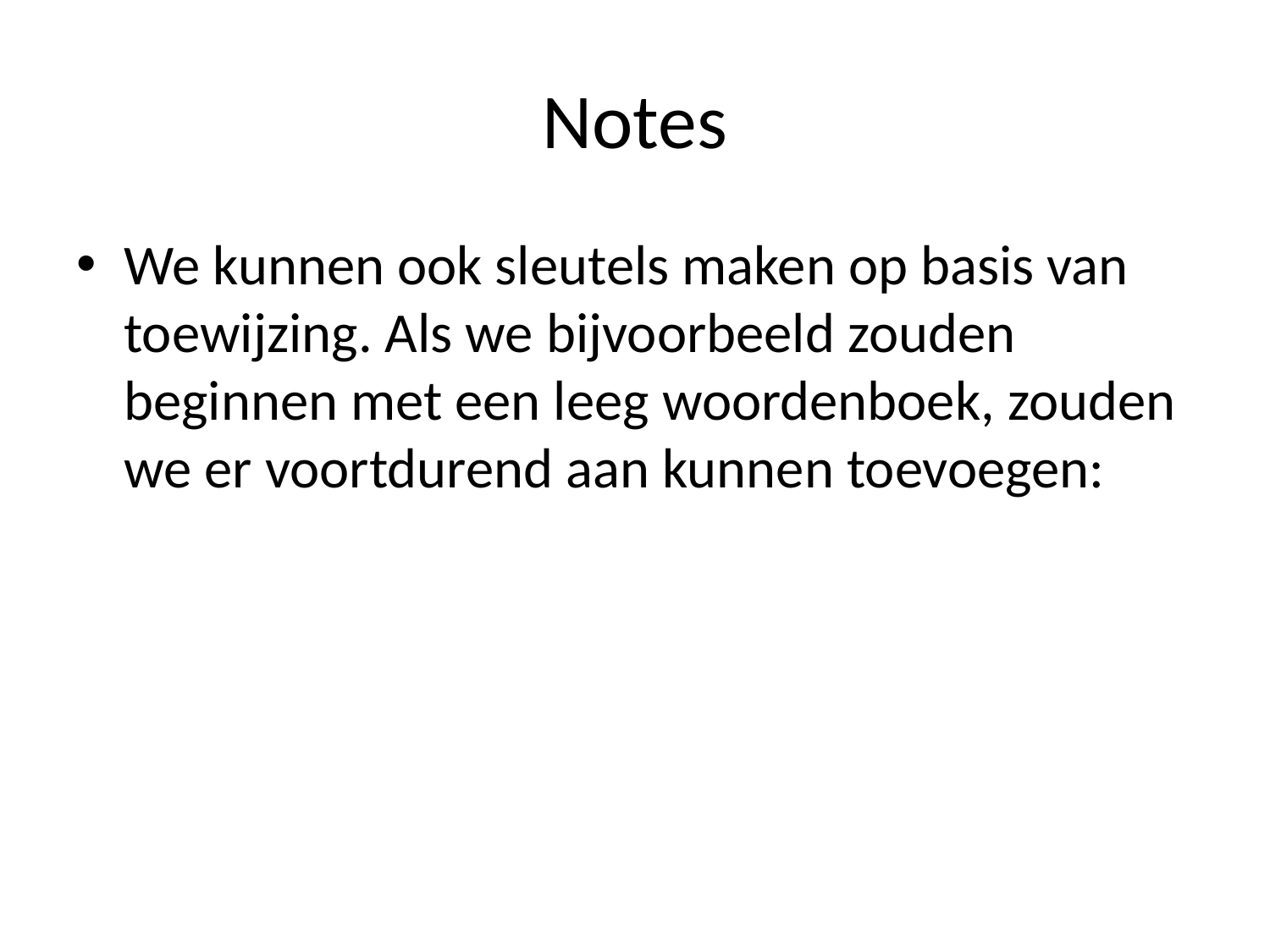

# Notes
We kunnen ook sleutels maken op basis van toewijzing. Als we bijvoorbeeld zouden beginnen met een leeg woordenboek, zouden we er voortdurend aan kunnen toevoegen: